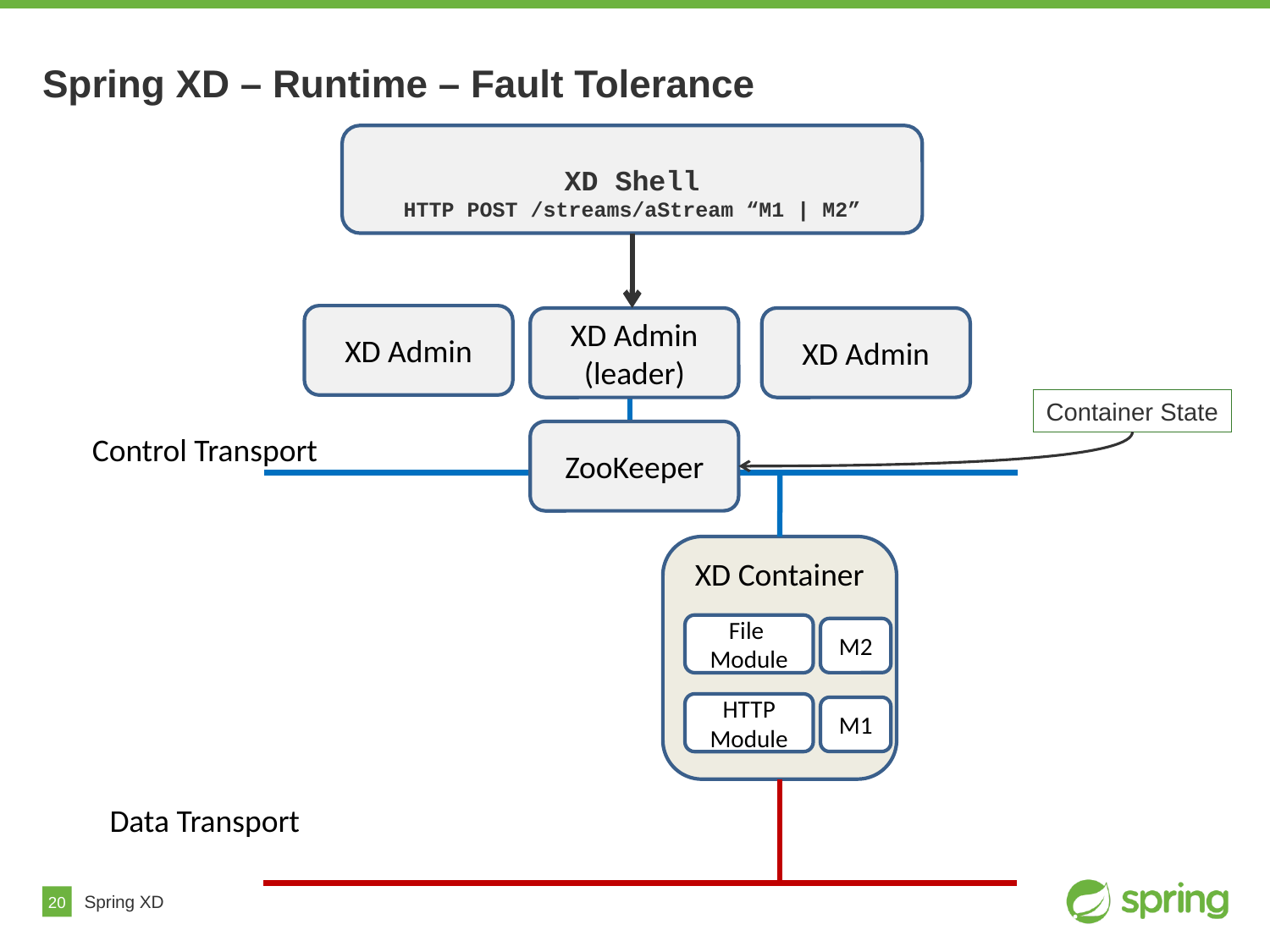

# Spring XD – Runtime – Fault Tolerance

XD Shell
HTTP POST /streams/aStream “M1 | M2”
XD Admin
XD Admin
(leader)
XD Admin
Container State
ZooKeeper
Control Transport
XD Container
File
Module
M2
HTTP
Module
M1
Data Transport
Spring XD